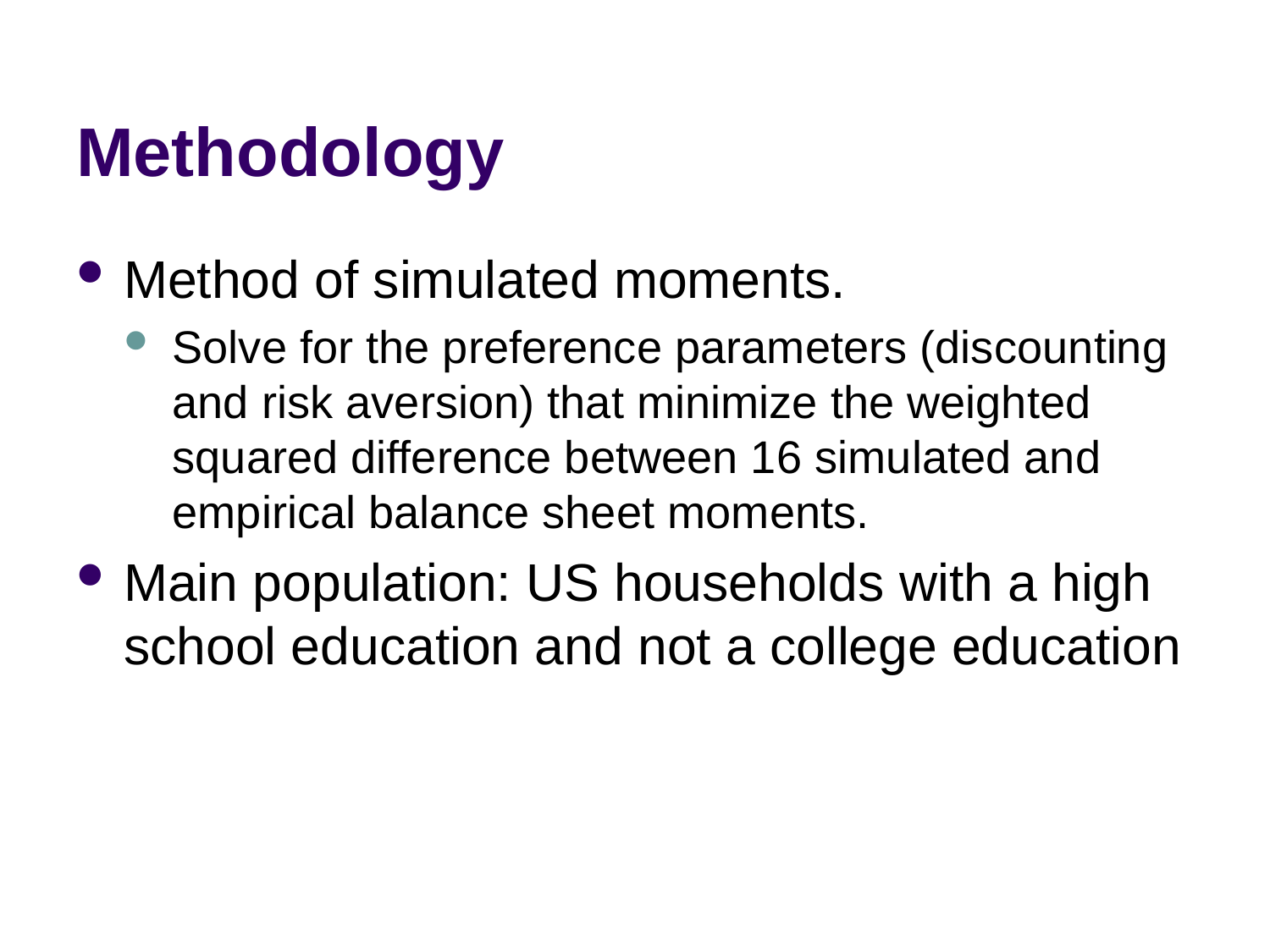

# Methodology
Method of simulated moments.
Solve for the preference parameters (discounting and risk aversion) that minimize the weighted squared difference between 16 simulated and empirical balance sheet moments.
Main population: US households with a high school education and not a college education